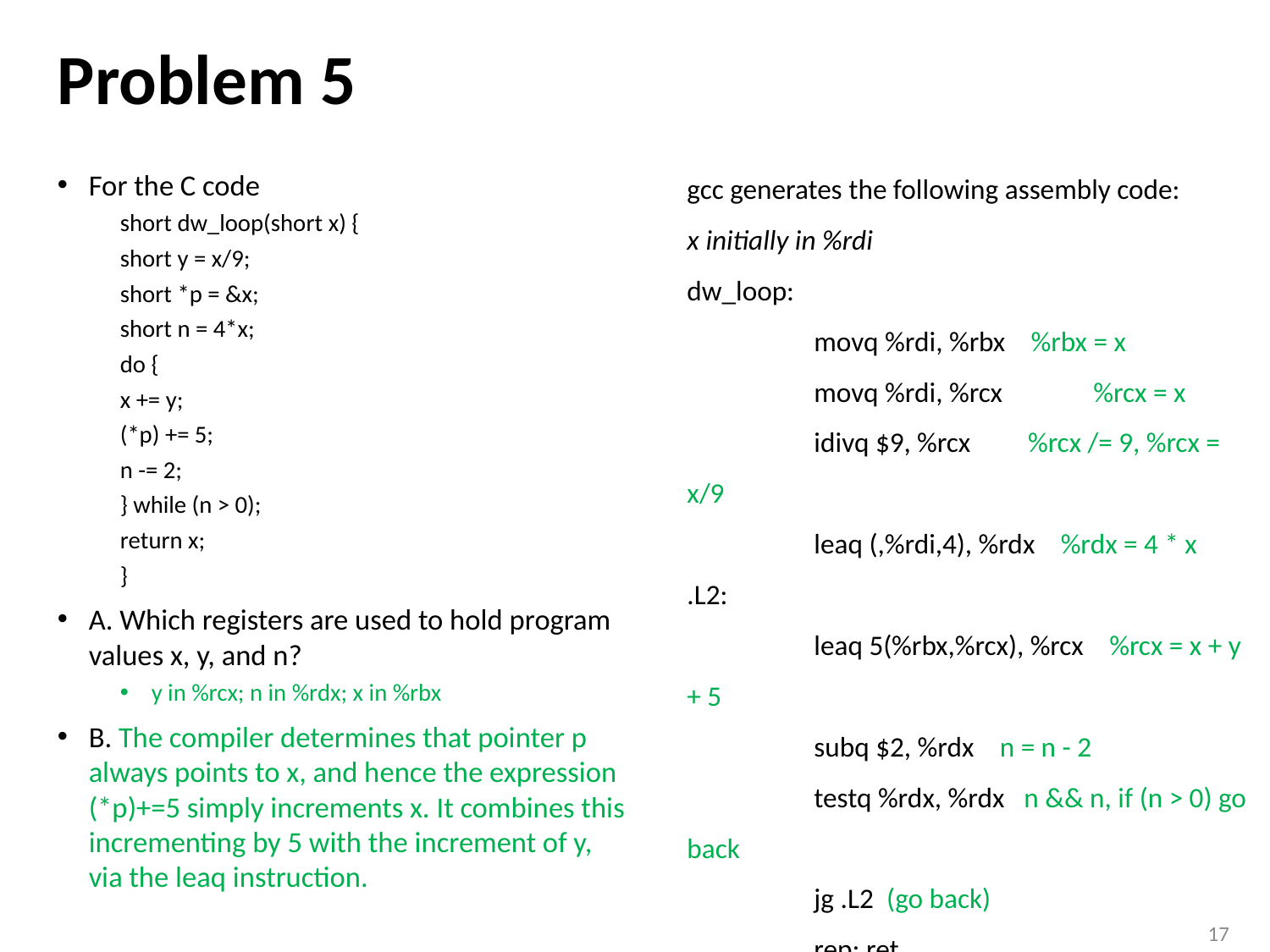

# Problem 5
gcc generates the following assembly code:
x initially in %rdi
dw_loop:
	movq %rdi, %rbx    %rbx = x
	movq %rdi, %rcx	    %rcx = x
	idivq $9, %rcx         %rcx /= 9, %rcx = x/9
	leaq (,%rdi,4), %rdx    %rdx = 4 * x
.L2:
	leaq 5(%rbx,%rcx), %rcx    %rcx = x + y + 5
	subq $2, %rdx    n = n - 2
	testq %rdx, %rdx   n && n, if (n > 0) go back
	jg .L2  (go back)
	rep; ret
For the C code
short dw_loop(short x) {
	short y = x/9;
	short *p = &x;
	short n = 4*x;
	do {
		x += y;
		(*p) += 5;
		n -= 2;
	} while (n > 0);
	return x;
}
A. Which registers are used to hold program values x, y, and n?
y in %rcx; n in %rdx; x in %rbx
B. The compiler determines that pointer p always points to x, and hence the expression (*p)+=5 simply increments x. It combines this incrementing by 5 with the increment of y, via the leaq instruction.
17